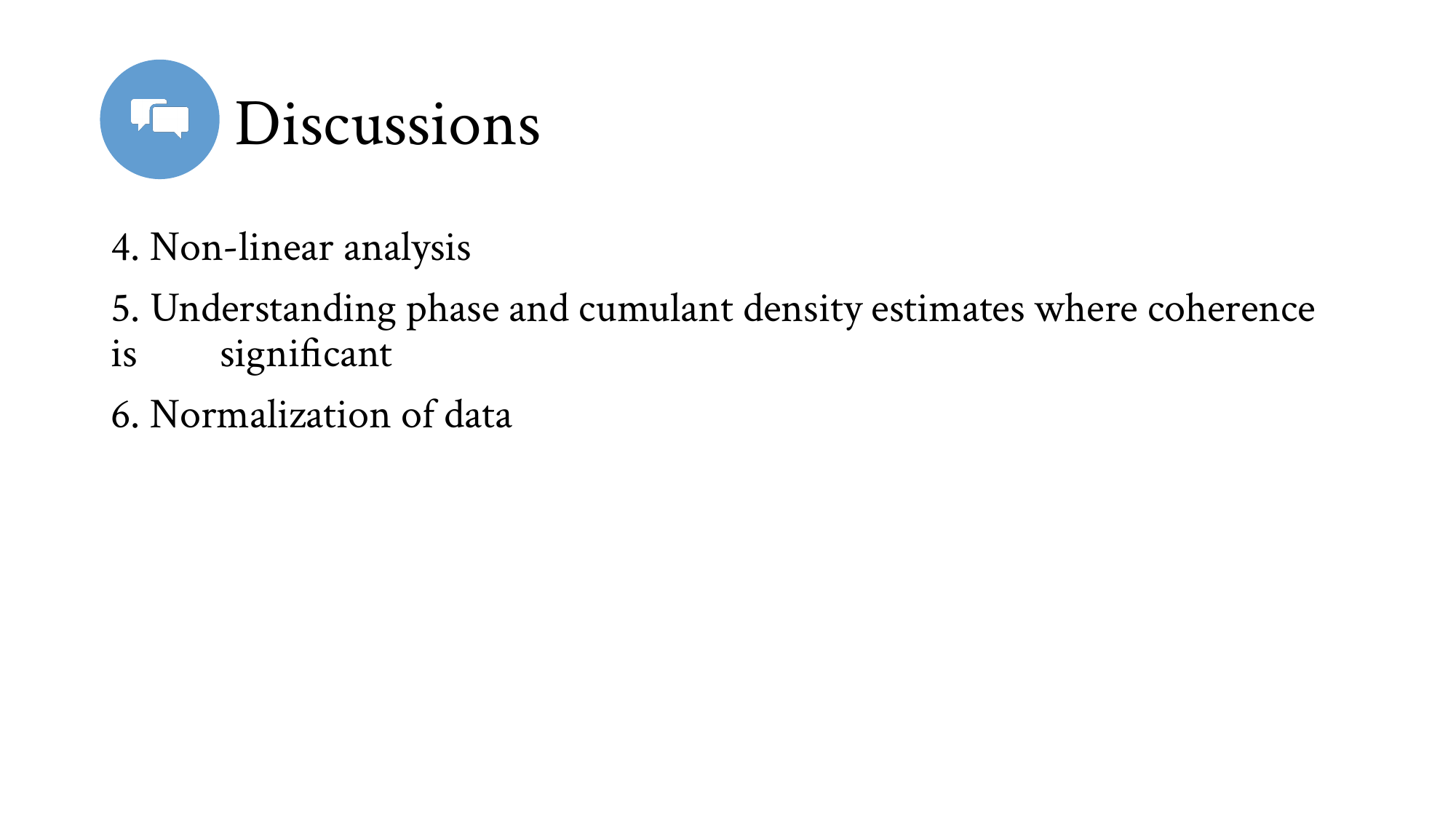

# Discussions

4. Non-linear analysis
5. Understanding phase and cumulant density estimates where coherence is   	significant
6. Normalization of data